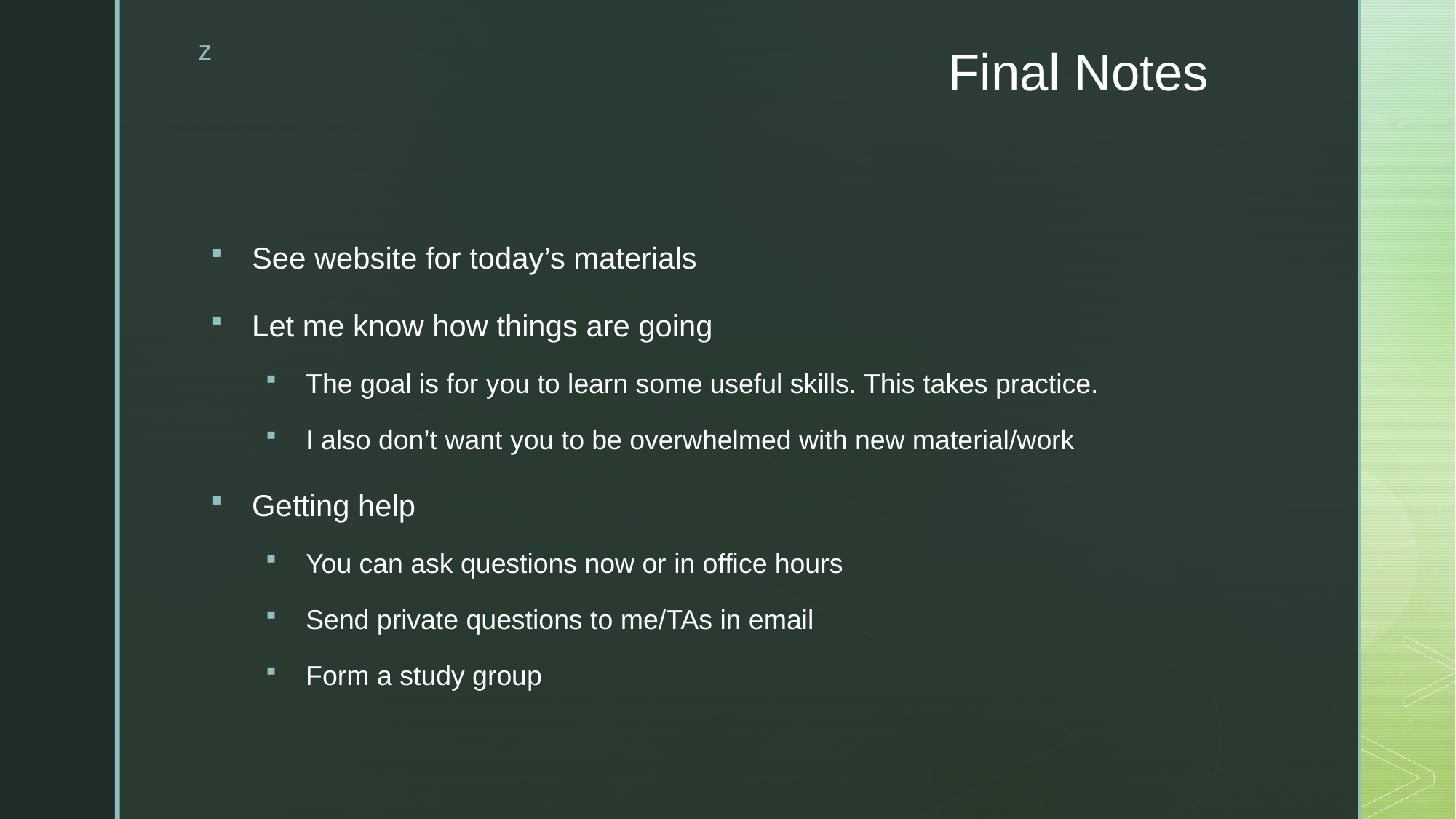

# Final Notes
See website for today’s materials
Let me know how things are going
The goal is for you to learn some useful skills. This takes practice.
I also don’t want you to be overwhelmed with new material/work
Getting help
You can ask questions now or in office hours
Send private questions to me/TAs in email
Form a study group